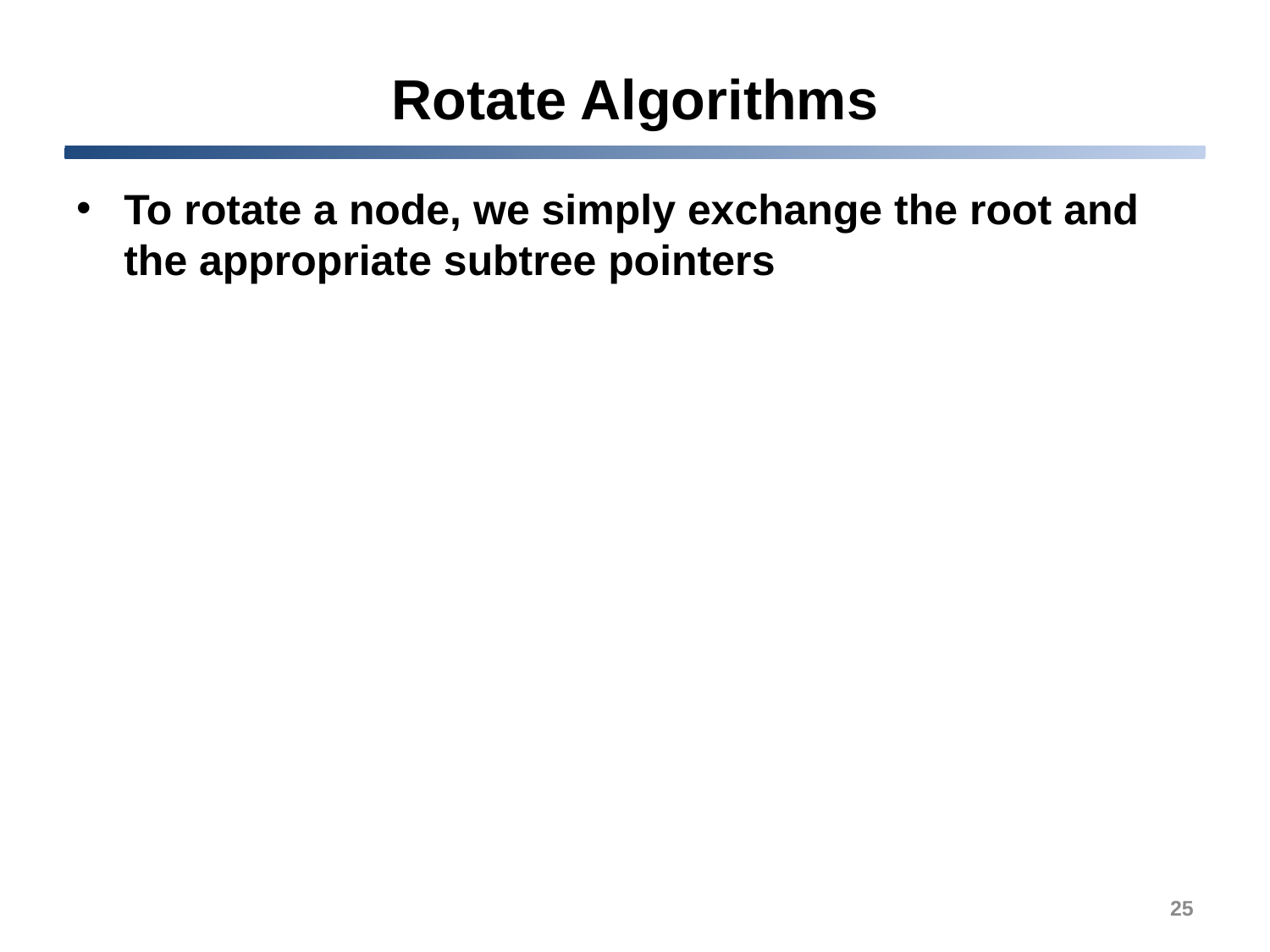

# Rotate Algorithms
To rotate a node, we simply exchange the root and the appropriate subtree pointers
25